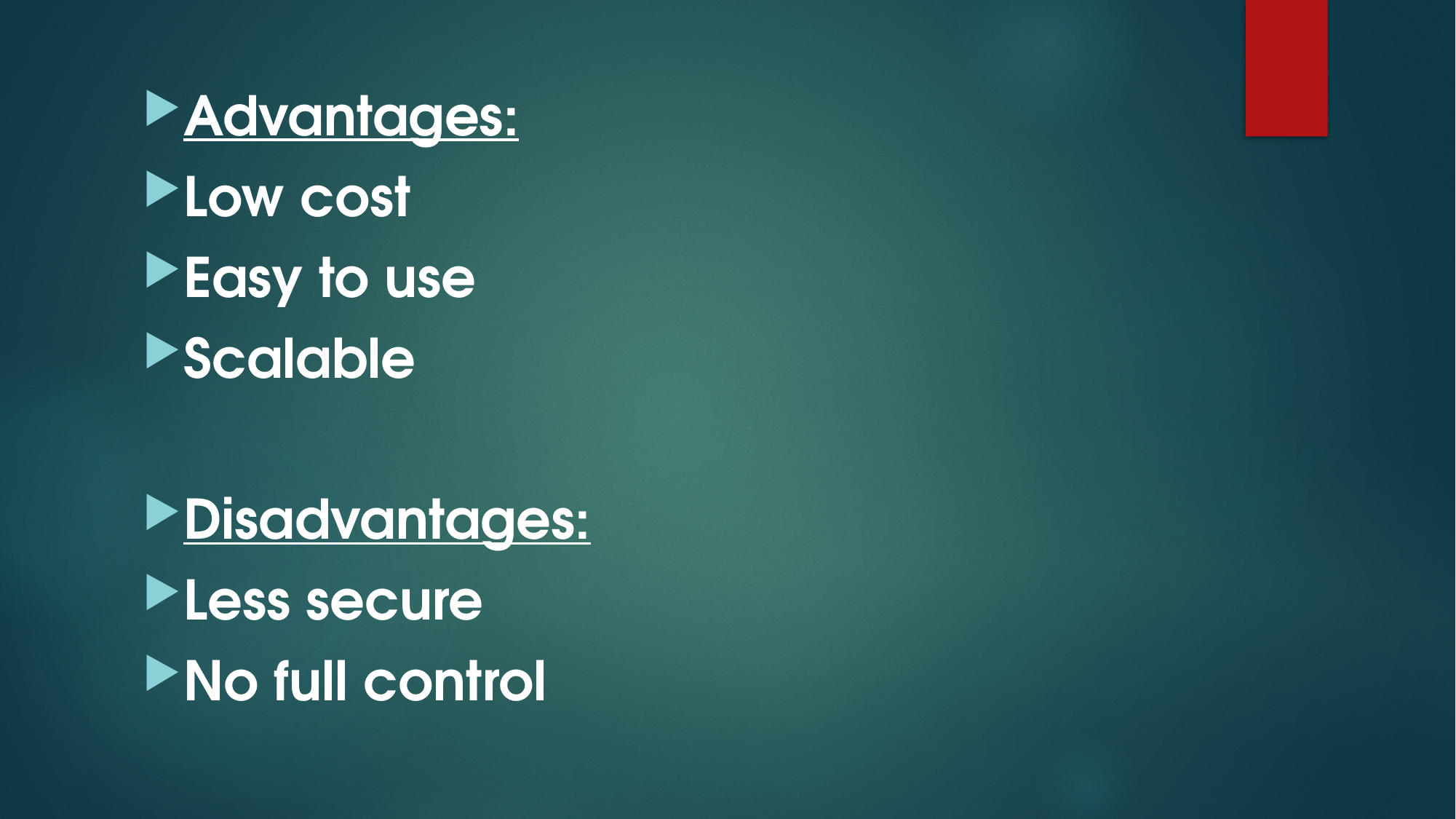

Advantages:
Low cost
Easy to use
Scalable

Disadvantages:
Less secure
No full control